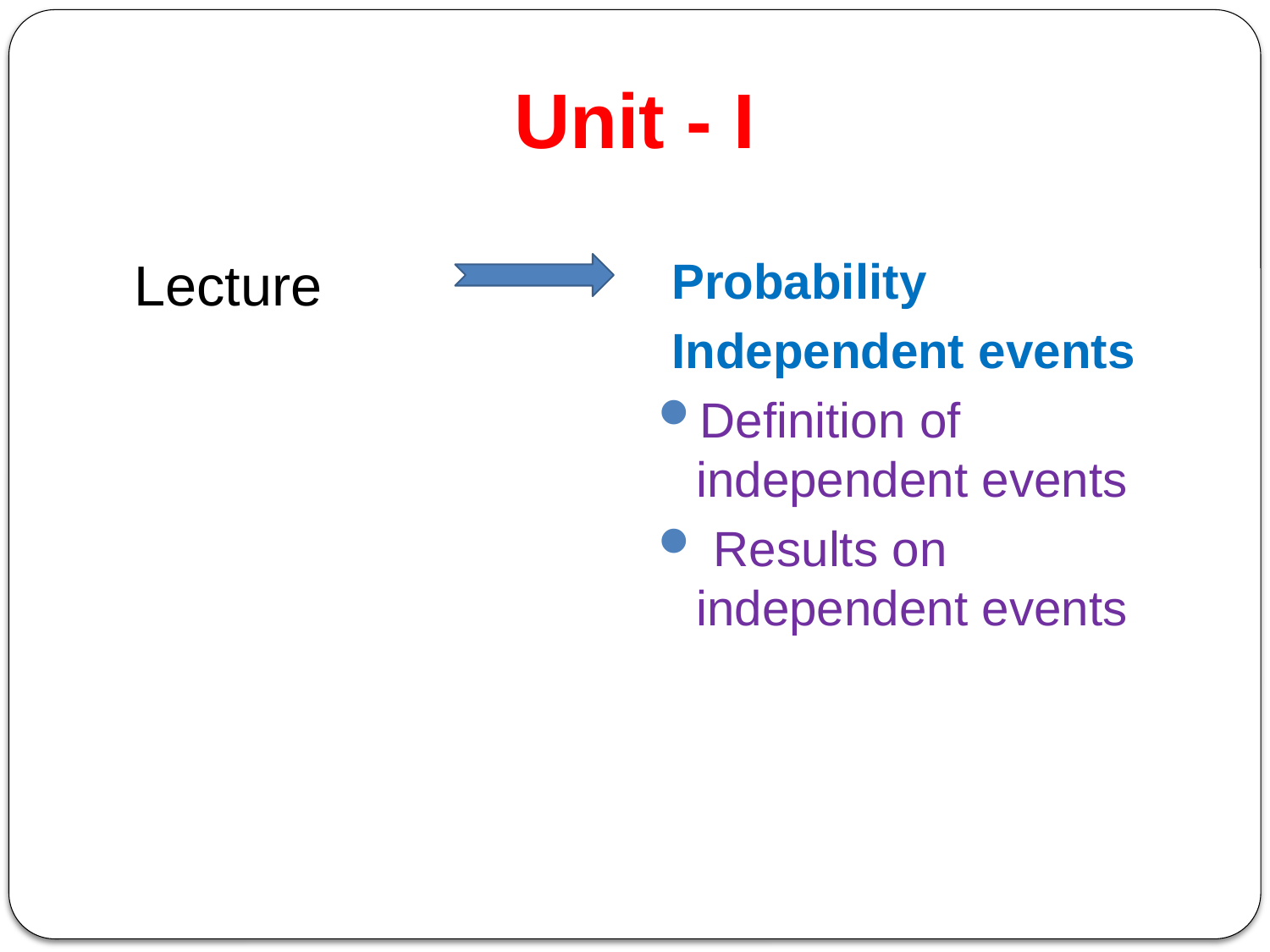

Unit - I
 Lecture
 Probability
 Independent events
Definition of independent events
 Results on independent events